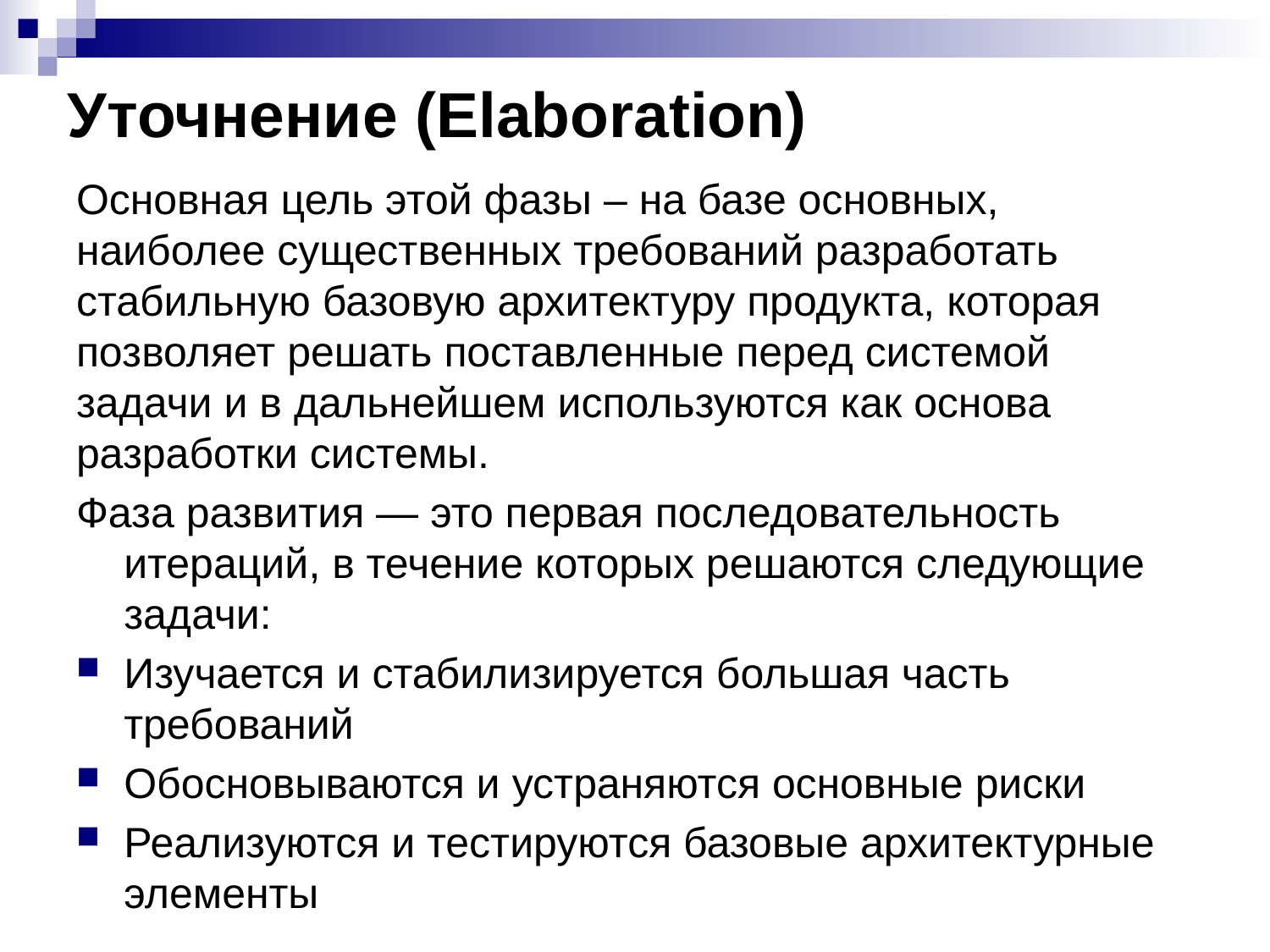

# Уточнение (Elaboration)
Основная цель этой фазы – на базе основных, наиболее существенных требований разработать стабильную базовую архитектуру продукта, которая позволяет решать поставленные перед системой задачи и в дальнейшем используются как основа разработки системы.
Фаза развития — это первая последовательность итераций, в течение которых решаются следующие задачи:
Изучается и стабилизируется большая часть требований
Обосновываются и устраняются основные риски
Реализуются и тестируются базовые архитектурные элементы